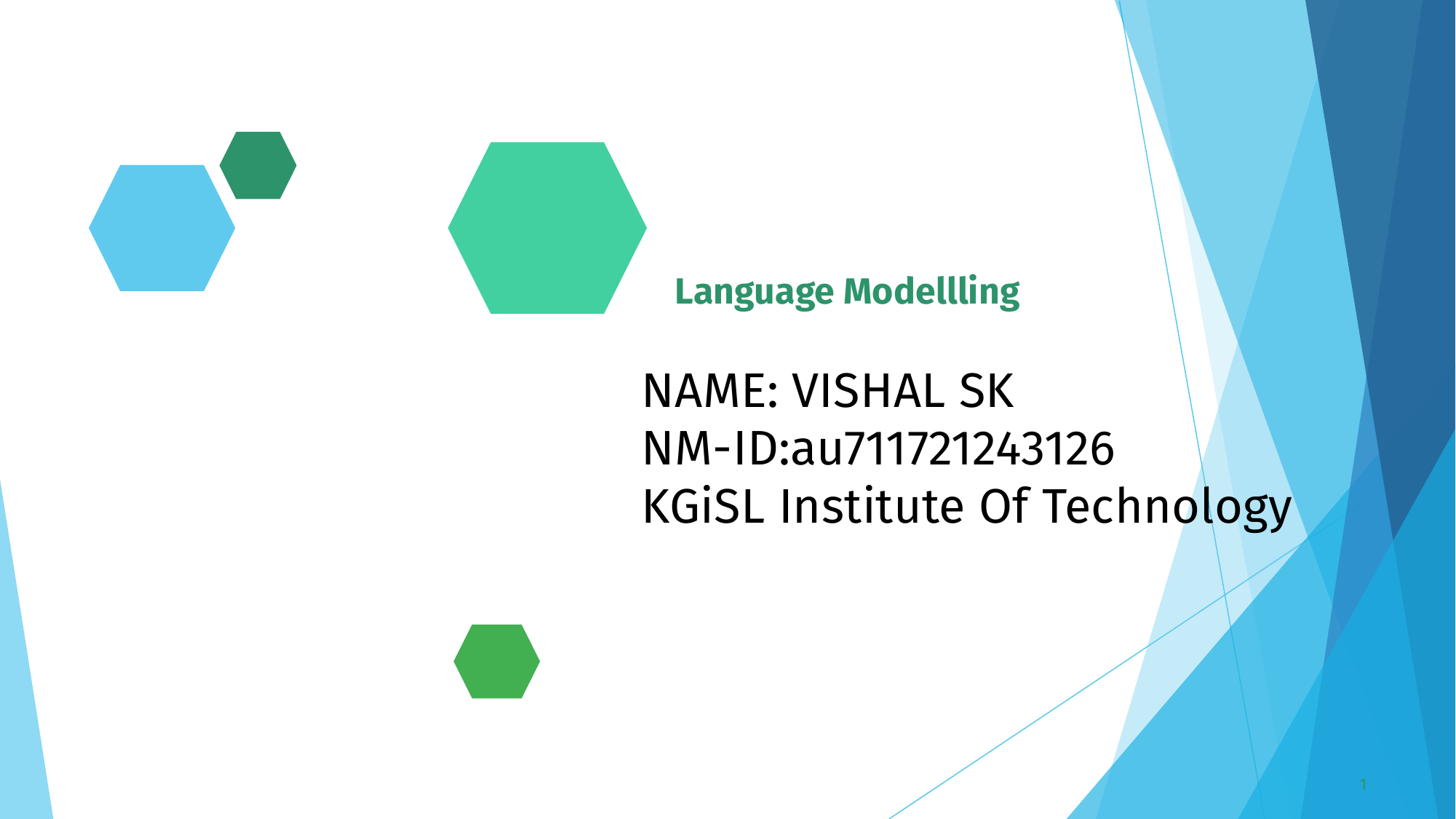

Language Modellling
# NAME: VISHAL SK NM-ID:au711721243126 KGiSL Institute Of Technology

1